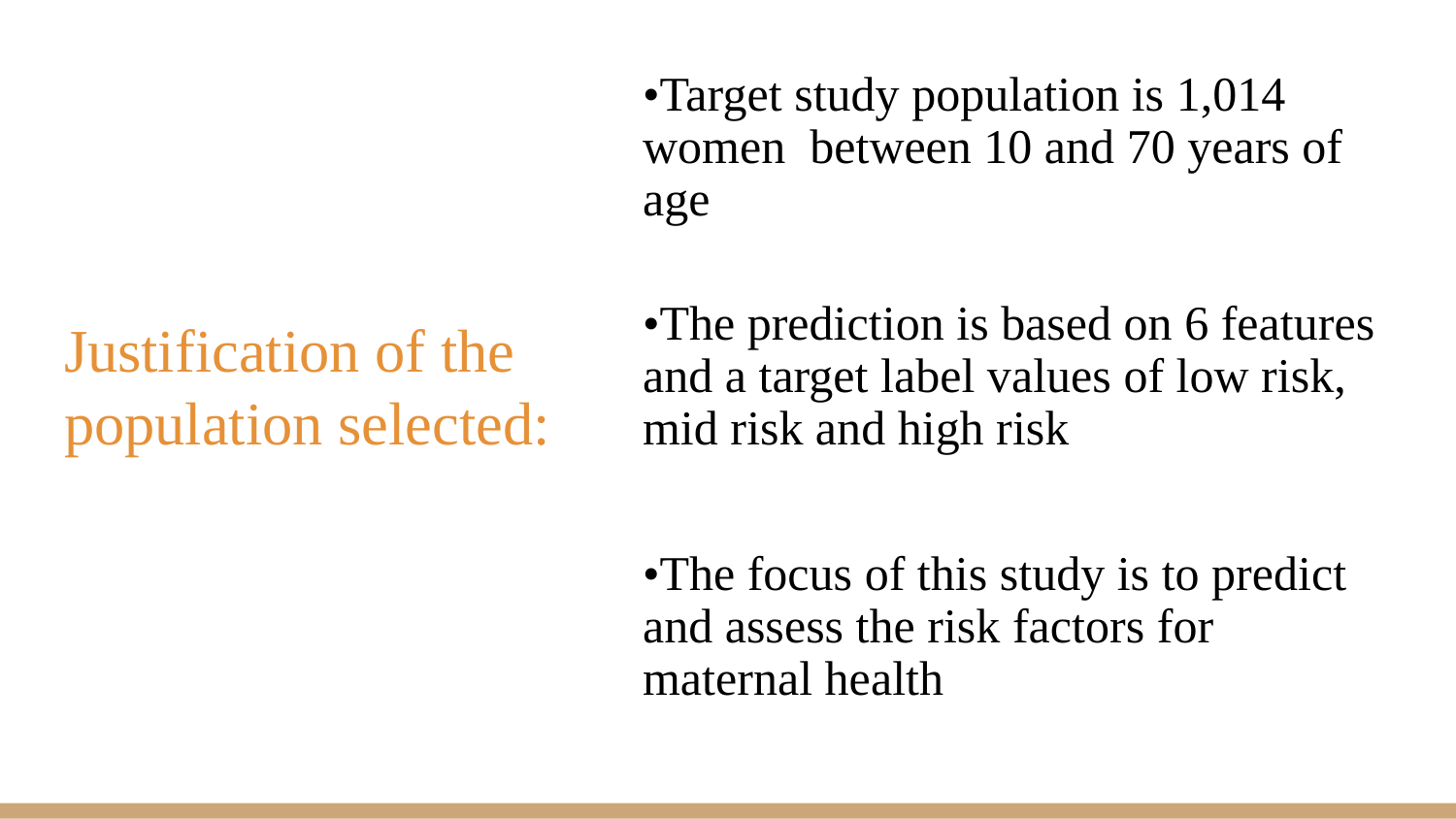

•Target study population is 1,014 women  between 10 and 70 years of age

•The prediction is based on 6 features and a target label values of low risk, mid risk and high risk

•The focus of this study is to predict and assess the risk factors for maternal health
# Justification of the population selected: